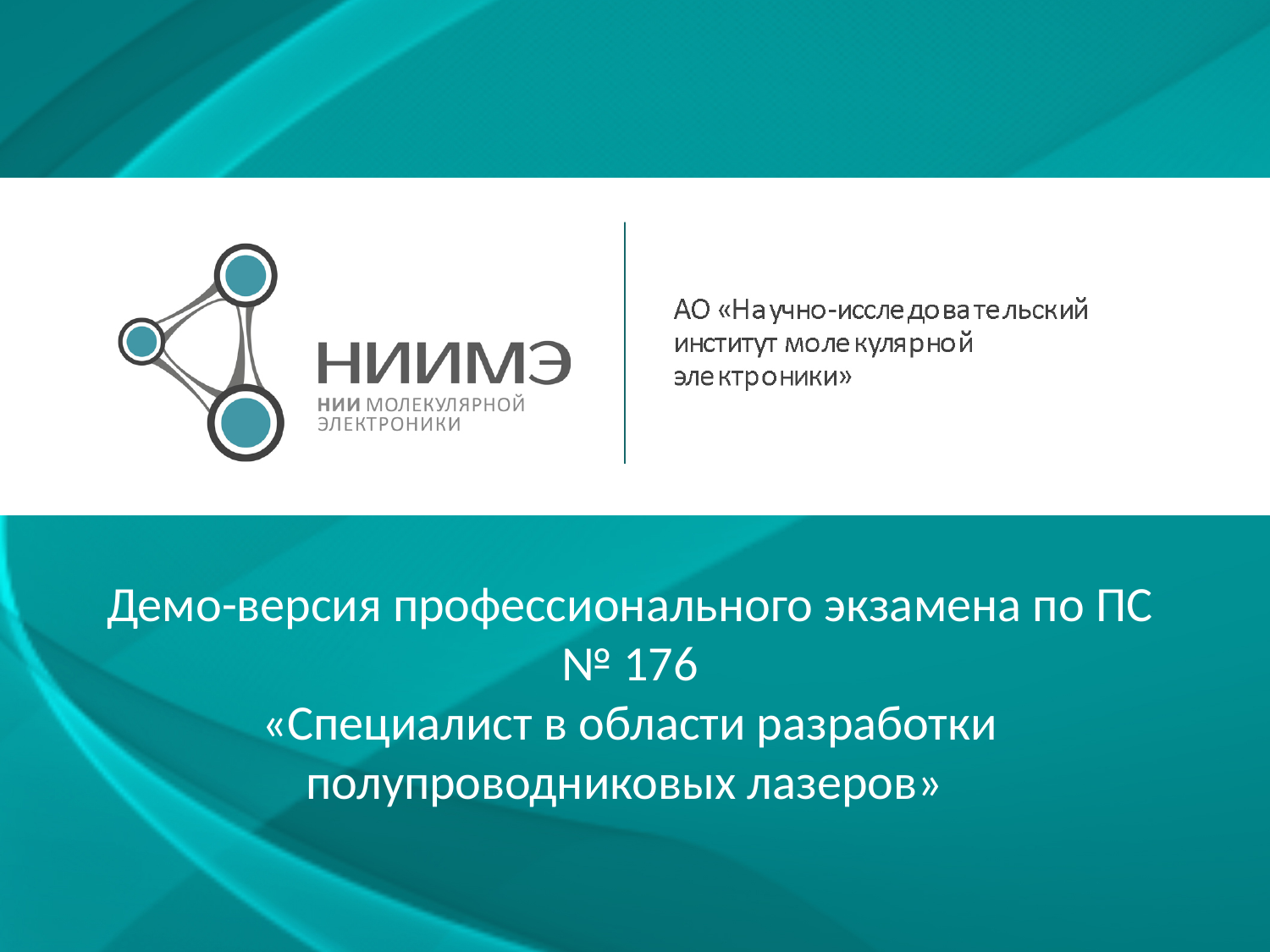

Демо-версия профессионального экзамена по ПС № 176
«Специалист в области разработки полупроводниковых лазеров»